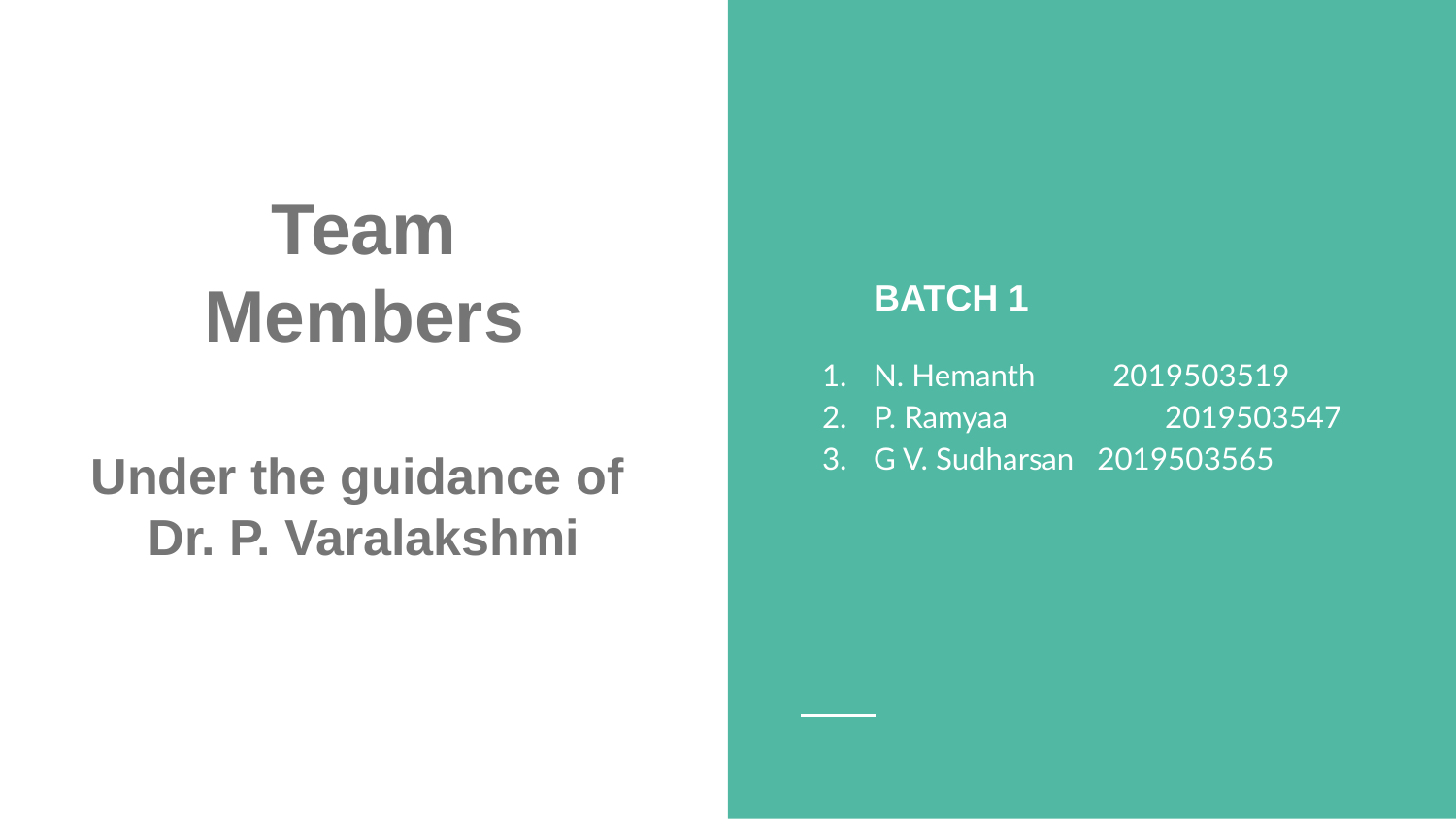

# Team
Members

Under the guidance of
Dr. P. Varalakshmi

BATCH 1
N. Hemanth          2019503519
P. Ramyaa		2019503547
G V. Sudharsan   2019503565